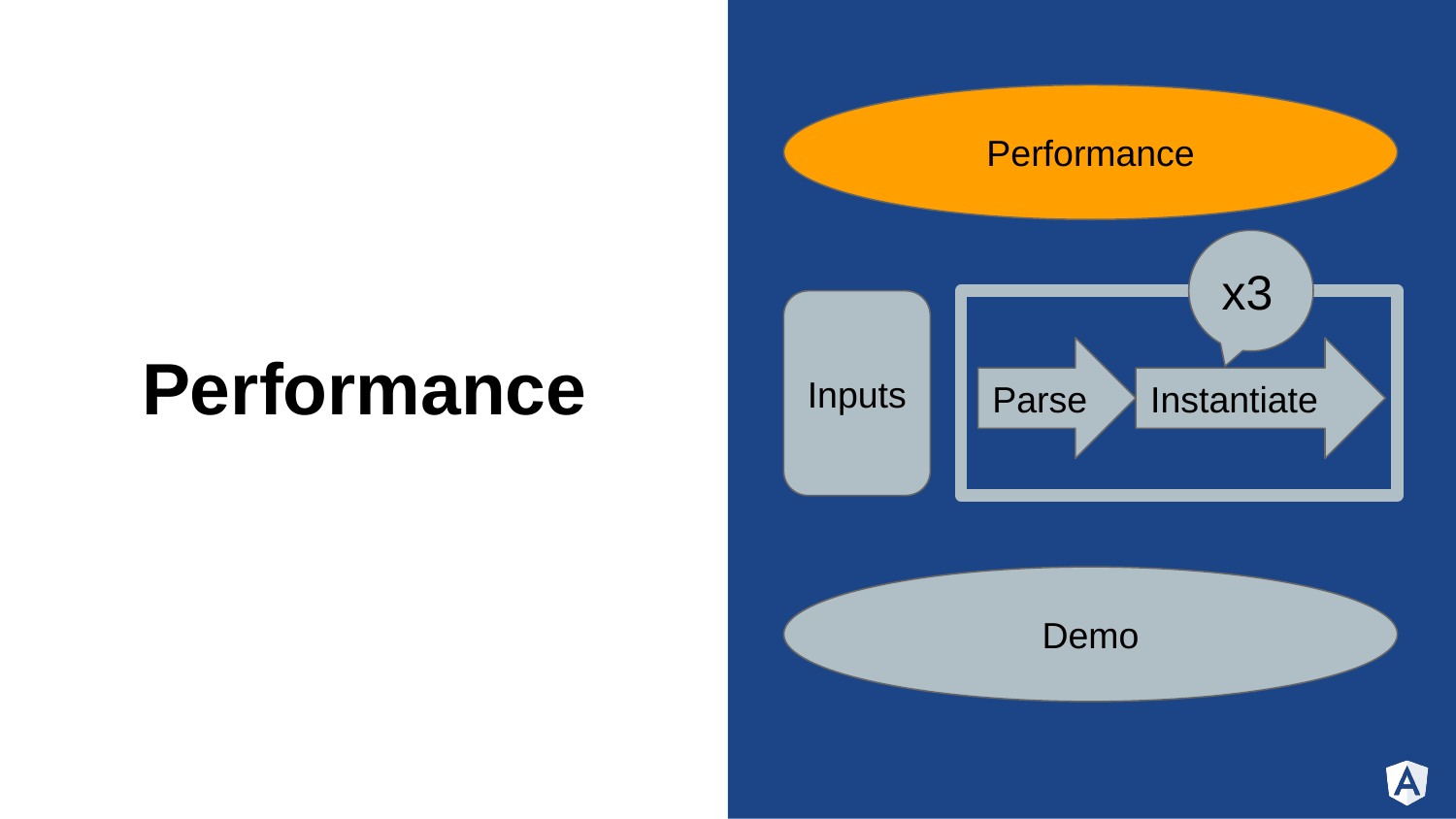

Performance
# Performance
x3
Inputs

Parse
Instantiate

Demo